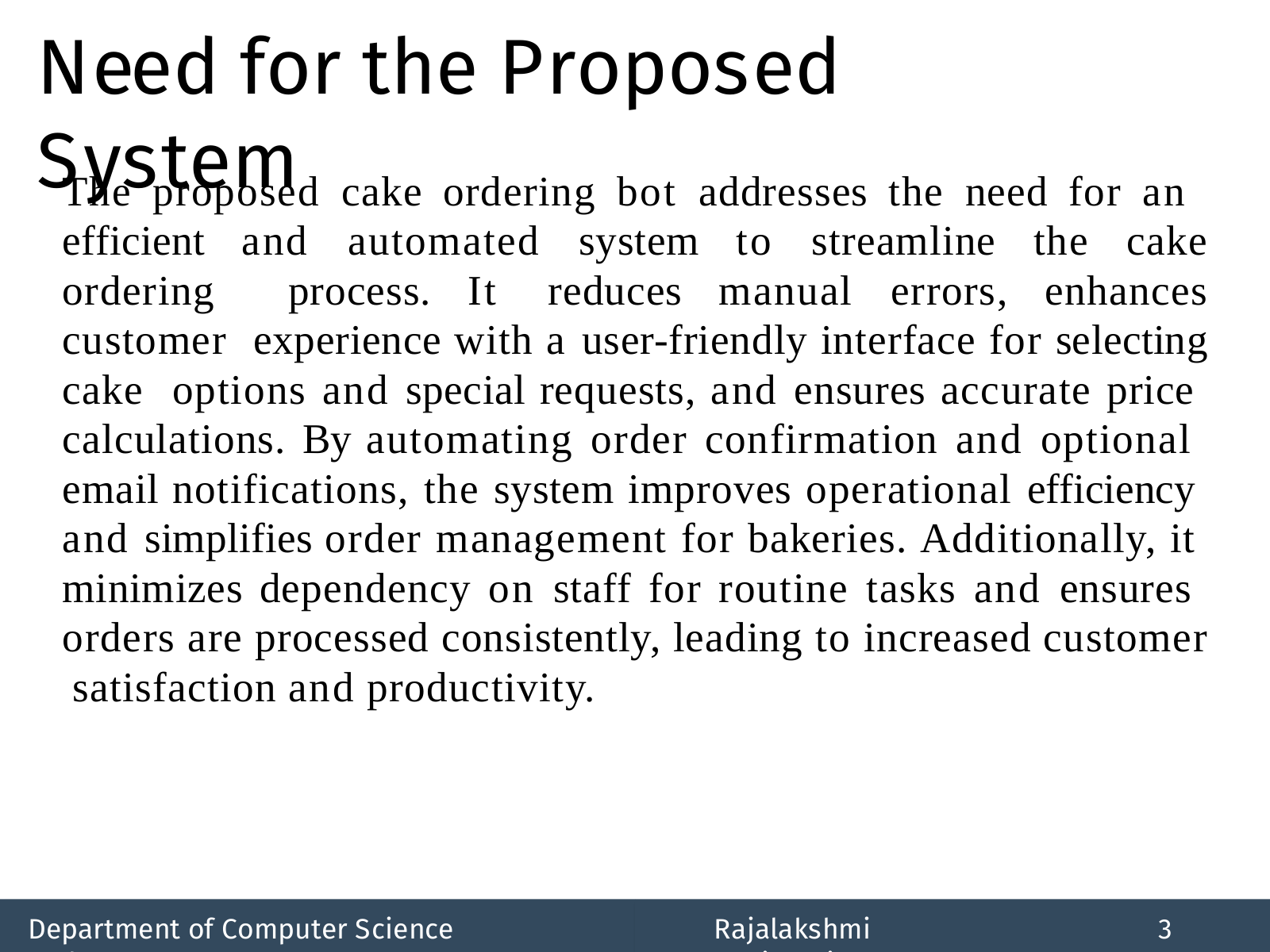

# Need for the Proposed System
The proposed cake ordering bot addresses the need for an  efficient and automated system to streamline the cake ordering  process. It reduces manual errors, enhances customer  experience with a user-friendly interface for selecting cake  options and special requests, and ensures accurate price  calculations. By automating order confirmation and optional  email notifications, the system improves operational efficiency  and simplifies order management for bakeries. Additionally, it  minimizes dependency on staff for routine tasks and ensures  orders are processed consistently, leading to increased customer  satisfaction and productivity.
Department of Computer Science and
Rajalakshmi Engineering
3